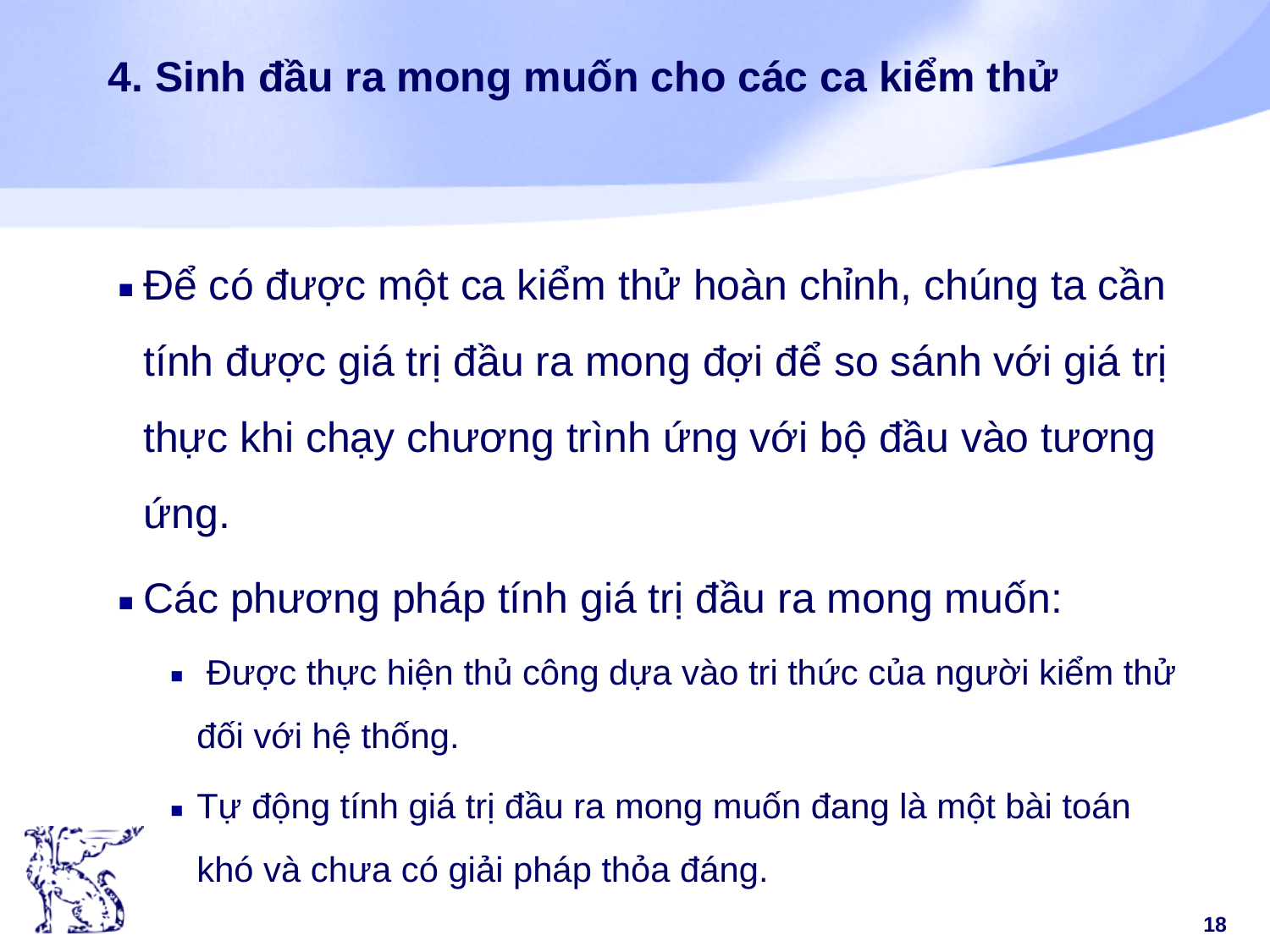

# 4. Sinh đầu ra mong muốn cho các ca kiểm thử
Để có được một ca kiểm thử hoàn chỉnh, chúng ta cần tính được giá trị đầu ra mong đợi để so sánh với giá trị thực khi chạy chương trình ứng với bộ đầu vào tương ứng.
Các phương pháp tính giá trị đầu ra mong muốn:
 Được thực hiện thủ công dựa vào tri thức của người kiểm thử đối với hệ thống.
Tự động tính giá trị đầu ra mong muốn đang là một bài toán khó và chưa có giải pháp thỏa đáng.

18